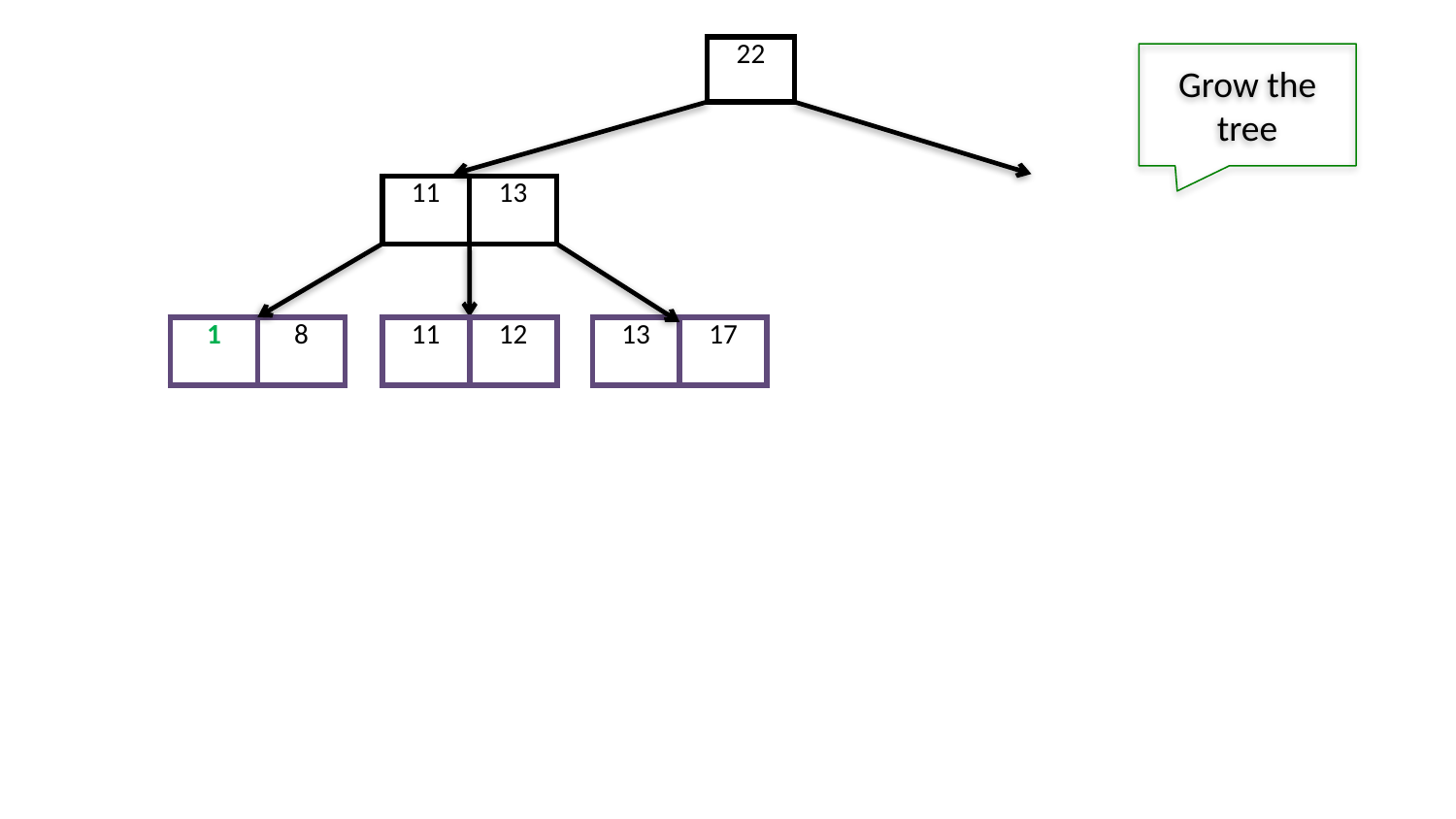

| 22 |
| --- |
Grow the tree
| 11 | 13 |
| --- | --- |
| 1 | 8 |
| --- | --- |
| 11 | 12 |
| --- | --- |
| 13 | 17 |
| --- | --- |